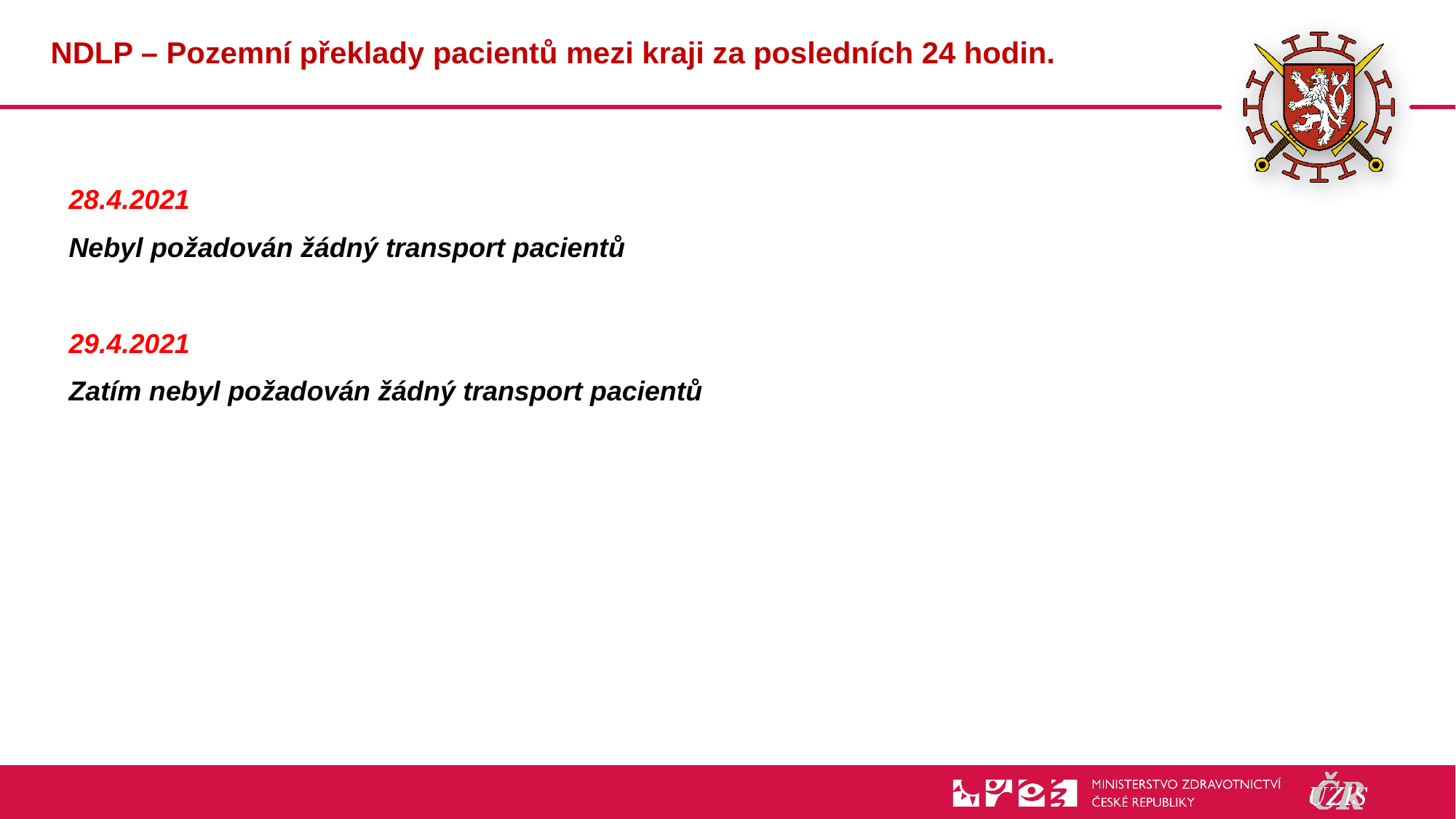

# NDLP – Pozemní překlady pacientů mezi kraji za posledních 24 hodin.
28.4.2021
Nebyl požadován žádný transport pacientů

29.4.2021
Zatím nebyl požadován žádný transport pacientů